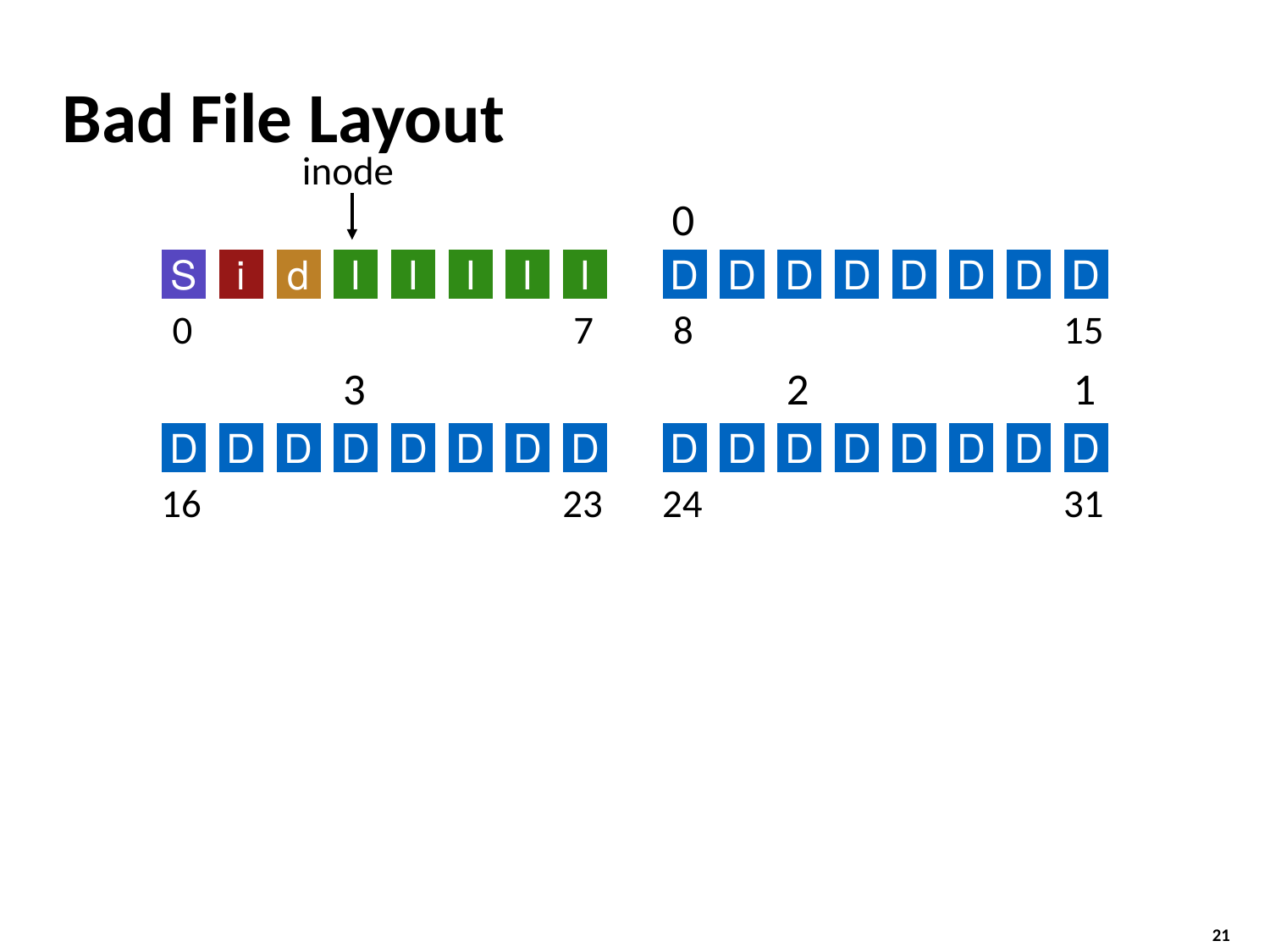

# Bad File Layout
inode
0

S
i
d
I
I
I
I
I
D
D
D
D
D
D
D
D
0
7
8
15
3
2
1
D
D
D
D
D
D
D
D
D
D
D
D
D
D
D
D
16
23
24
31